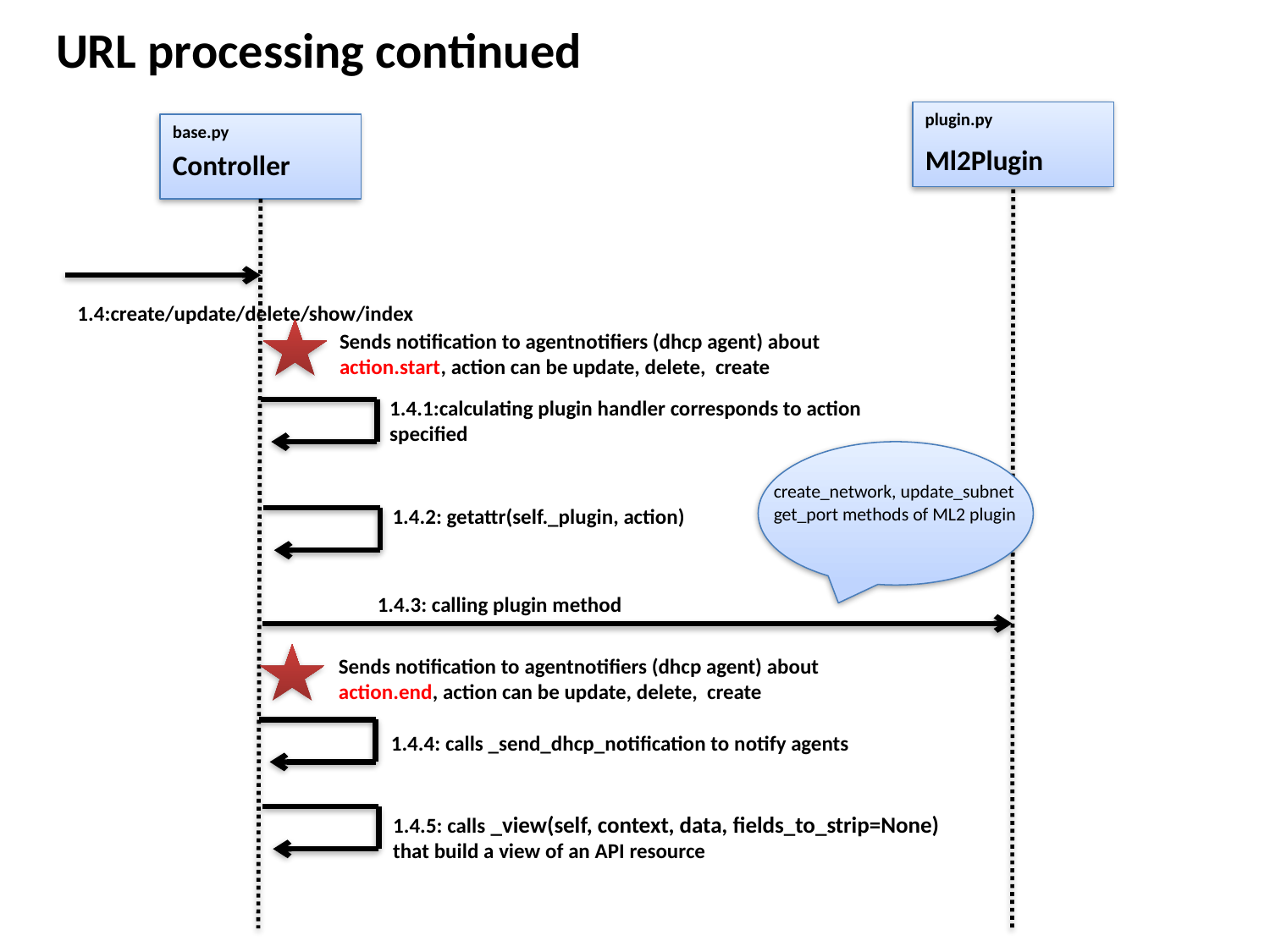

URL processing continued

plugin.py
Ml2Plugin

base.py
Controller
1.4:create/update/delete/show/index

Sends notification to agentnotifiers (dhcp agent) about action.start, action can be update, delete,  create
1.4.1:calculating plugin handler corresponds to action specified

create_network, update_subnet
get_port methods of ML2 plugin

1.4.2: getattr(self._plugin, action)
1.4.3: calling plugin method

Sends notification to agentnotifiers (dhcp agent) about action.end, action can be update, delete,  create
1.4.4: calls _send_dhcp_notification to notify agents

1.4.5: calls _view(self, context, data, fields_to_strip=None)
that build a view of an API resource